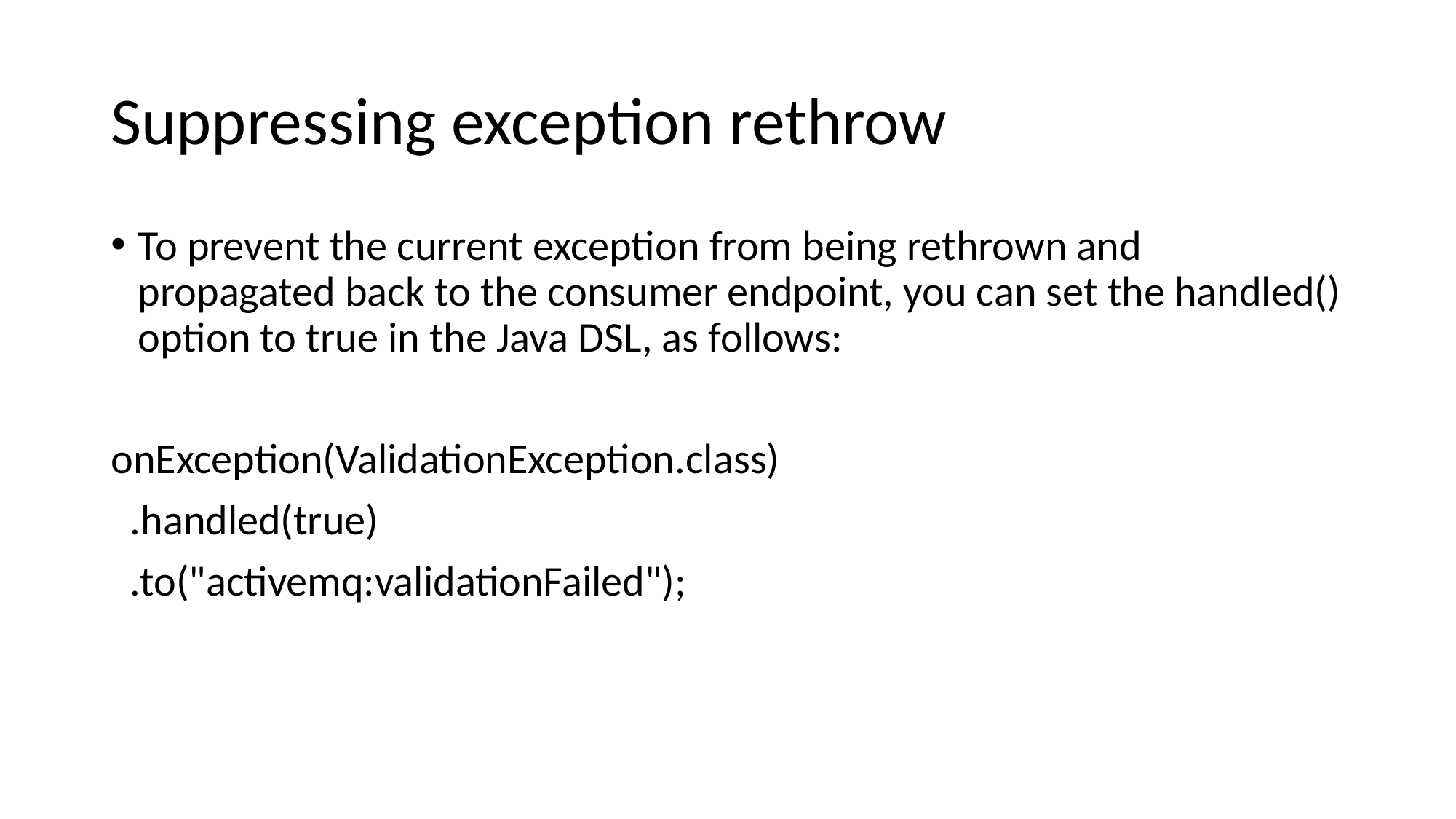

# Suppressing exception rethrow
To prevent the current exception from being rethrown and propagated back to the consumer endpoint, you can set the handled() option to true in the Java DSL, as follows:

onException(ValidationException.class)
  .handled(true)
  .to("activemq:validationFailed");